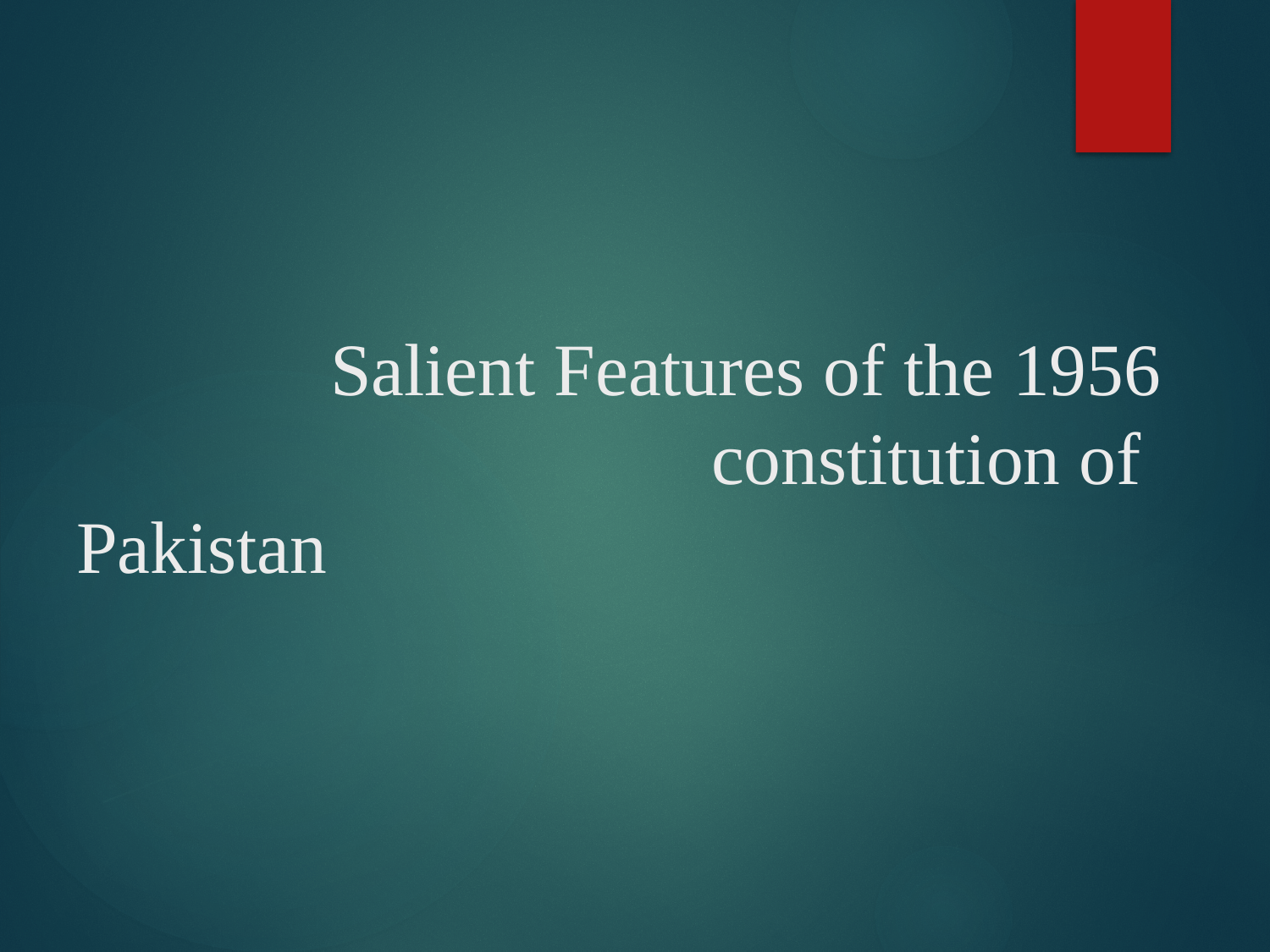

# Salient Features of the 1956 					constitution of Pakistan